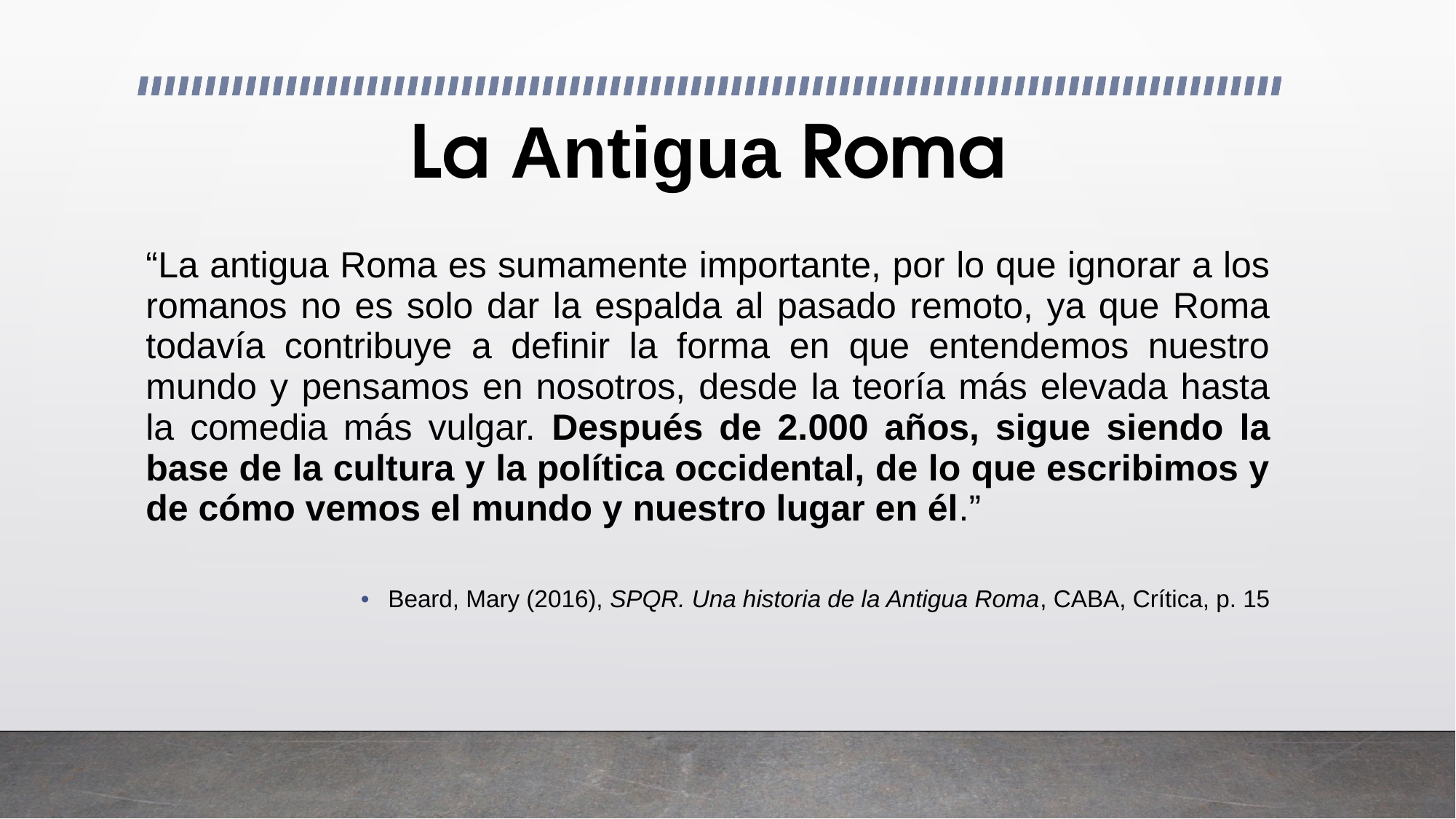

# La Antigua Roma
“La antigua Roma es sumamente importante, por lo que ignorar a los romanos no es solo dar la espalda al pasado remoto, ya que Roma todavía contribuye a definir la forma en que entendemos nuestro mundo y pensamos en nosotros, desde la teoría más elevada hasta la comedia más vulgar. Después de 2.000 años, sigue siendo la base de la cultura y la política occidental, de lo que escribimos y de cómo vemos el mundo y nuestro lugar en él.”

Beard, Mary (2016), SPQR. Una historia de la Antigua Roma, CABA, Crítica, p. 15